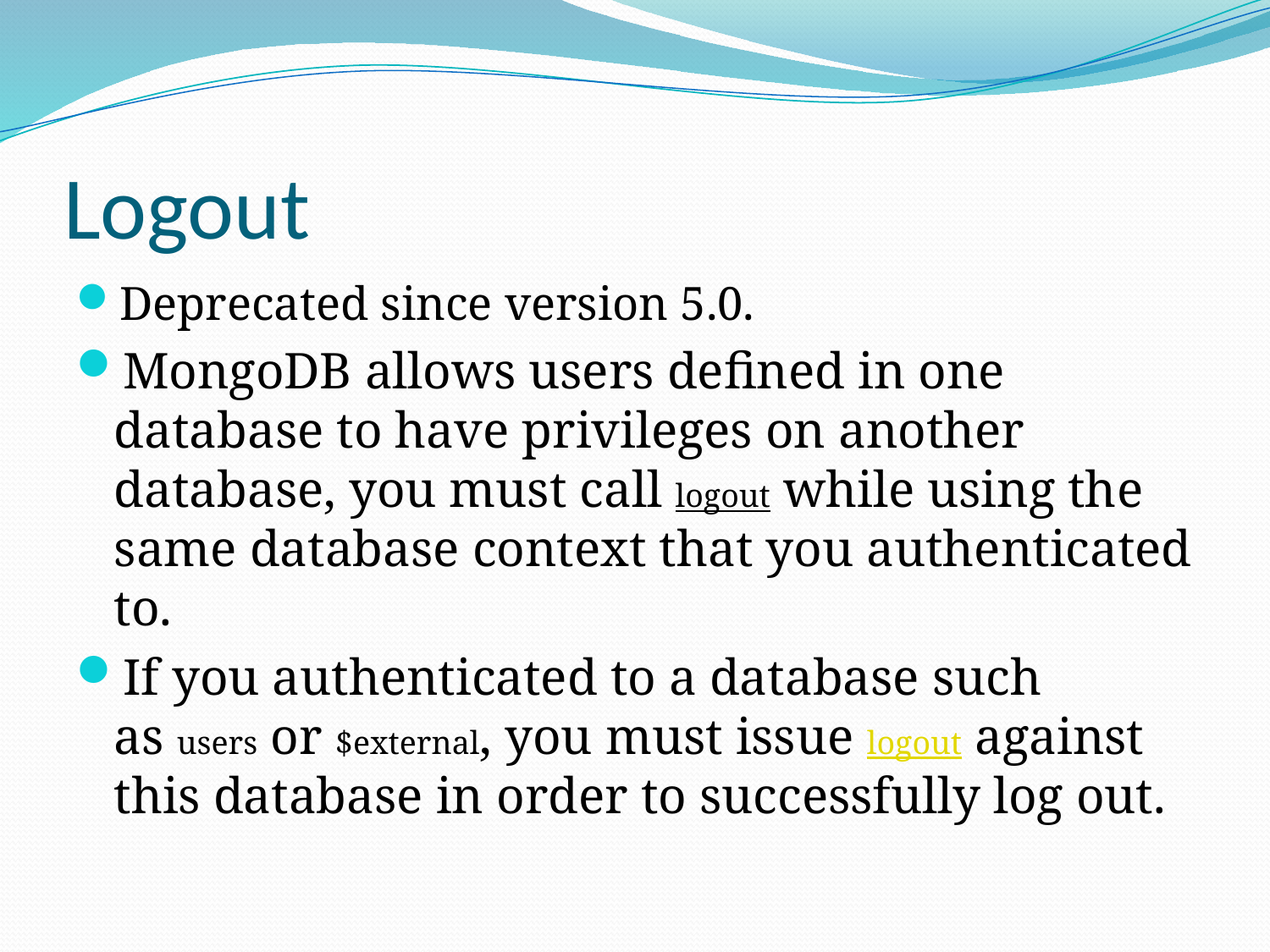

# Logout
Deprecated since version 5.0.
MongoDB allows users defined in one database to have privileges on another database, you must call logout while using the same database context that you authenticated to.
If you authenticated to a database such as users or $external, you must issue logout against this database in order to successfully log out.